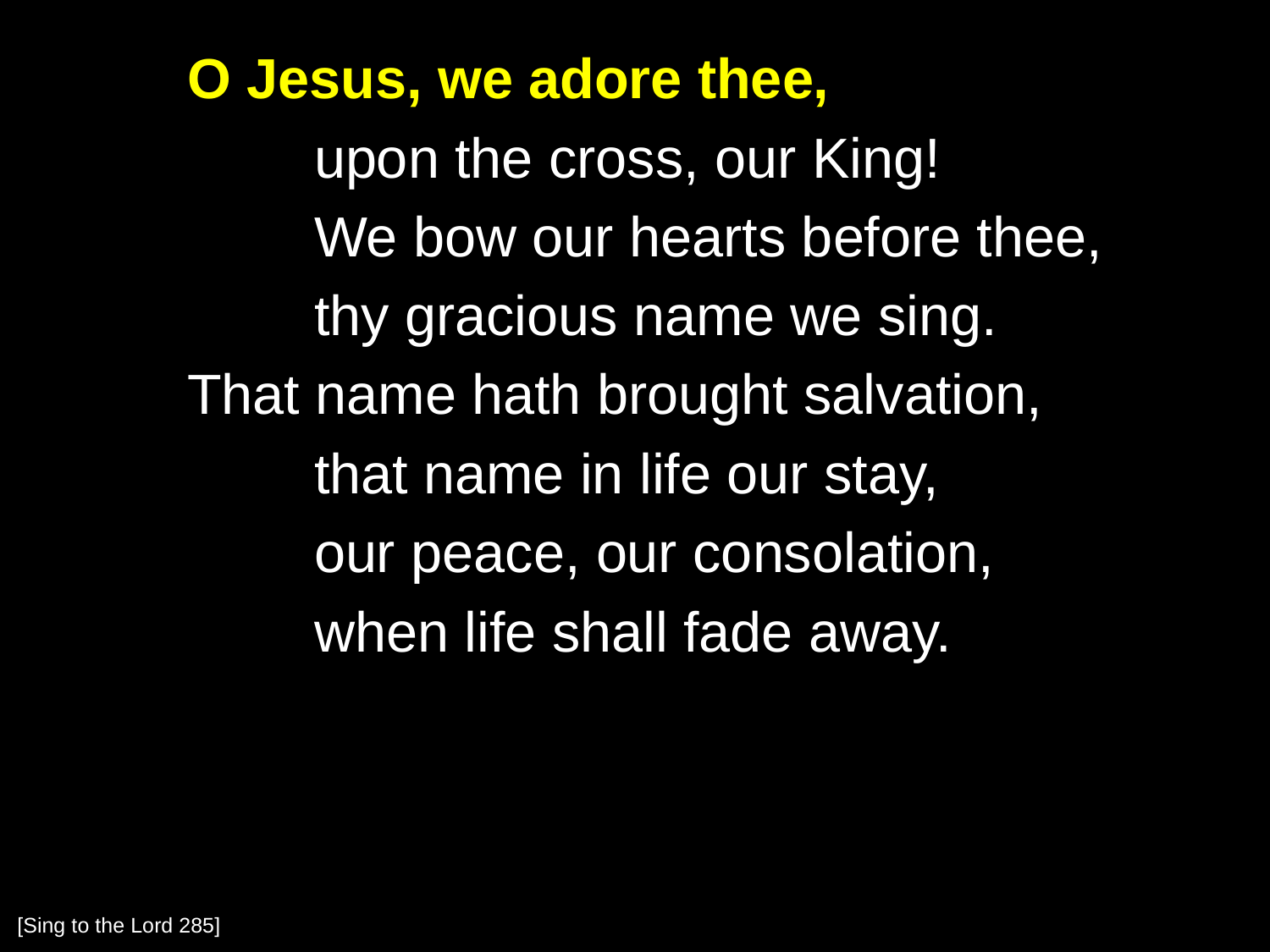

O Jesus, we adore thee,
		upon the cross, our King!
		We bow our hearts before thee,
		thy gracious name we sing.
	That name hath brought salvation,
		that name in life our stay,
		our peace, our consolation,
		when life shall fade away.
[Sing to the Lord 285]